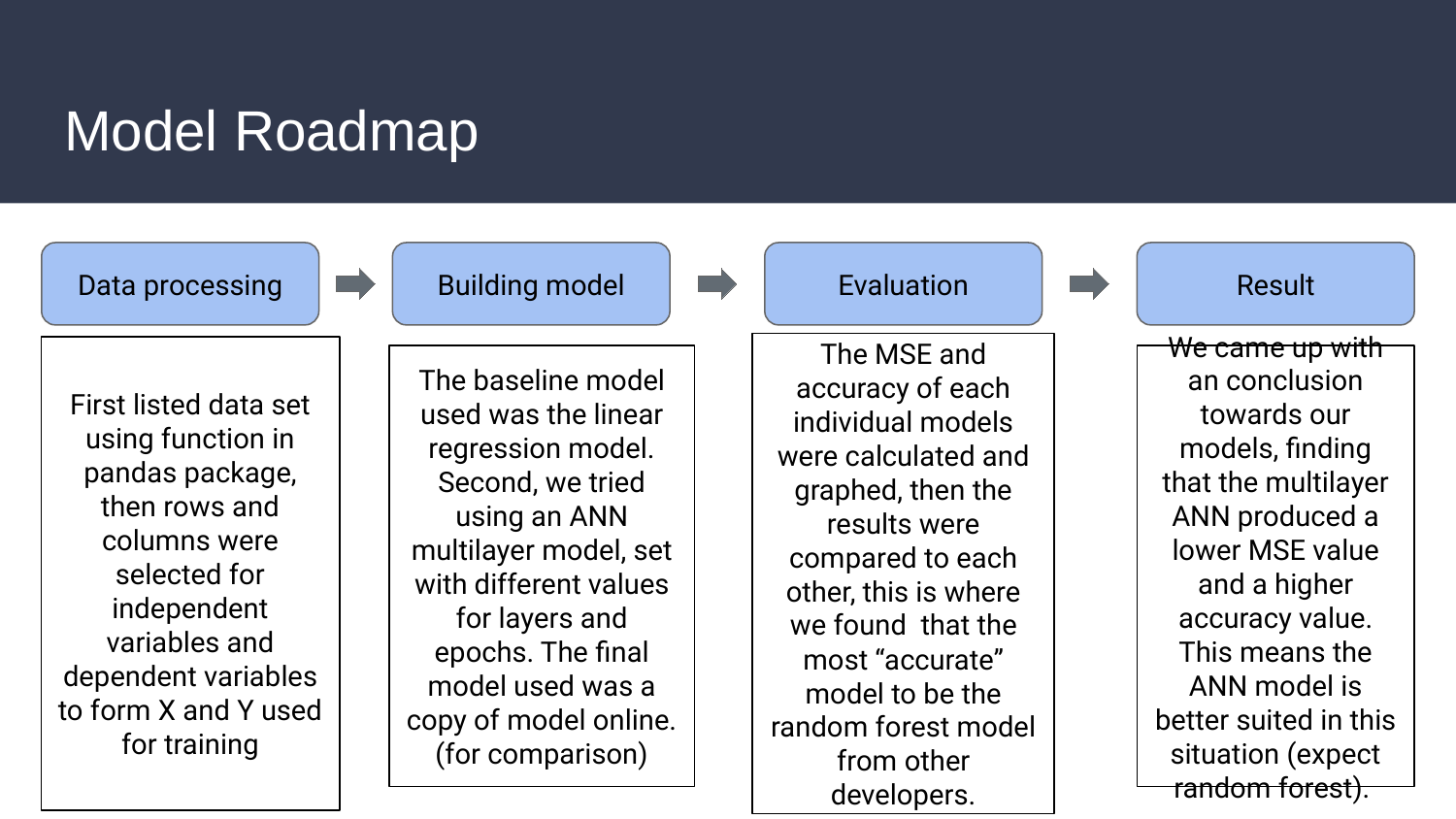

# Model Roadmap

Data processing

Building model

Evaluation

Result

The MSE and accuracy of each individual models were calculated and graphed, then the results were compared to each other, this is where we found  that the most “accurate” model to be the random forest model from other developers.

First listed data set using function in pandas package, then rows and columns were selected for independent variables and dependent variables to form X and Y used for training

We came up with an conclusion towards our models, finding that the multilayer ANN produced a lower MSE value and a higher accuracy value. This means the ANN model is better suited in this situation (expect random forest).

The baseline model used was the linear regression model. Second, we tried using an ANN multilayer model, set with different values for layers and epochs. The final model used was a copy of model online.(for comparison)